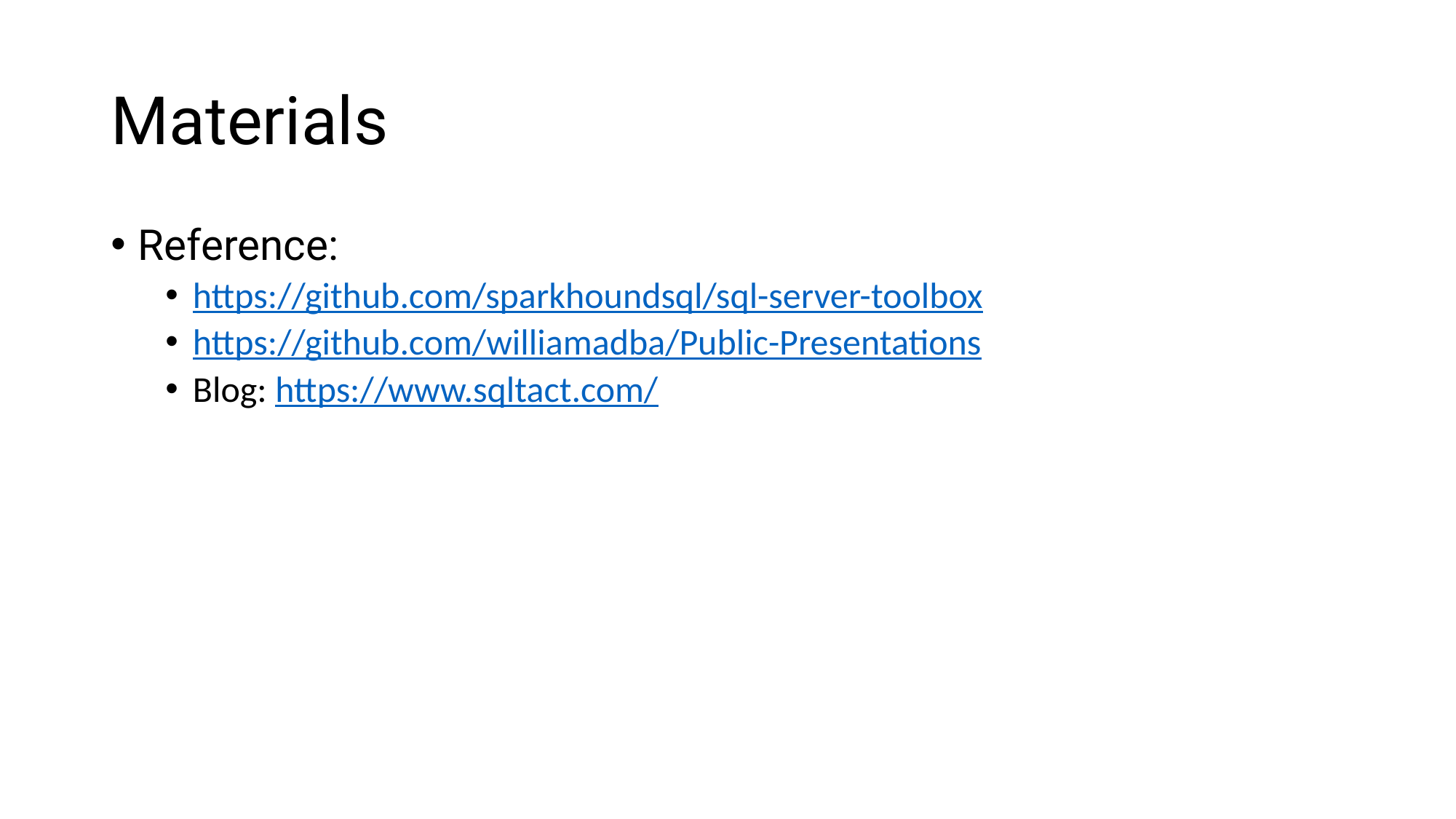

# Materials
Reference:
https://github.com/sparkhoundsql/sql-server-toolbox
https://github.com/williamadba/Public-Presentations
Blog: https://www.sqltact.com/